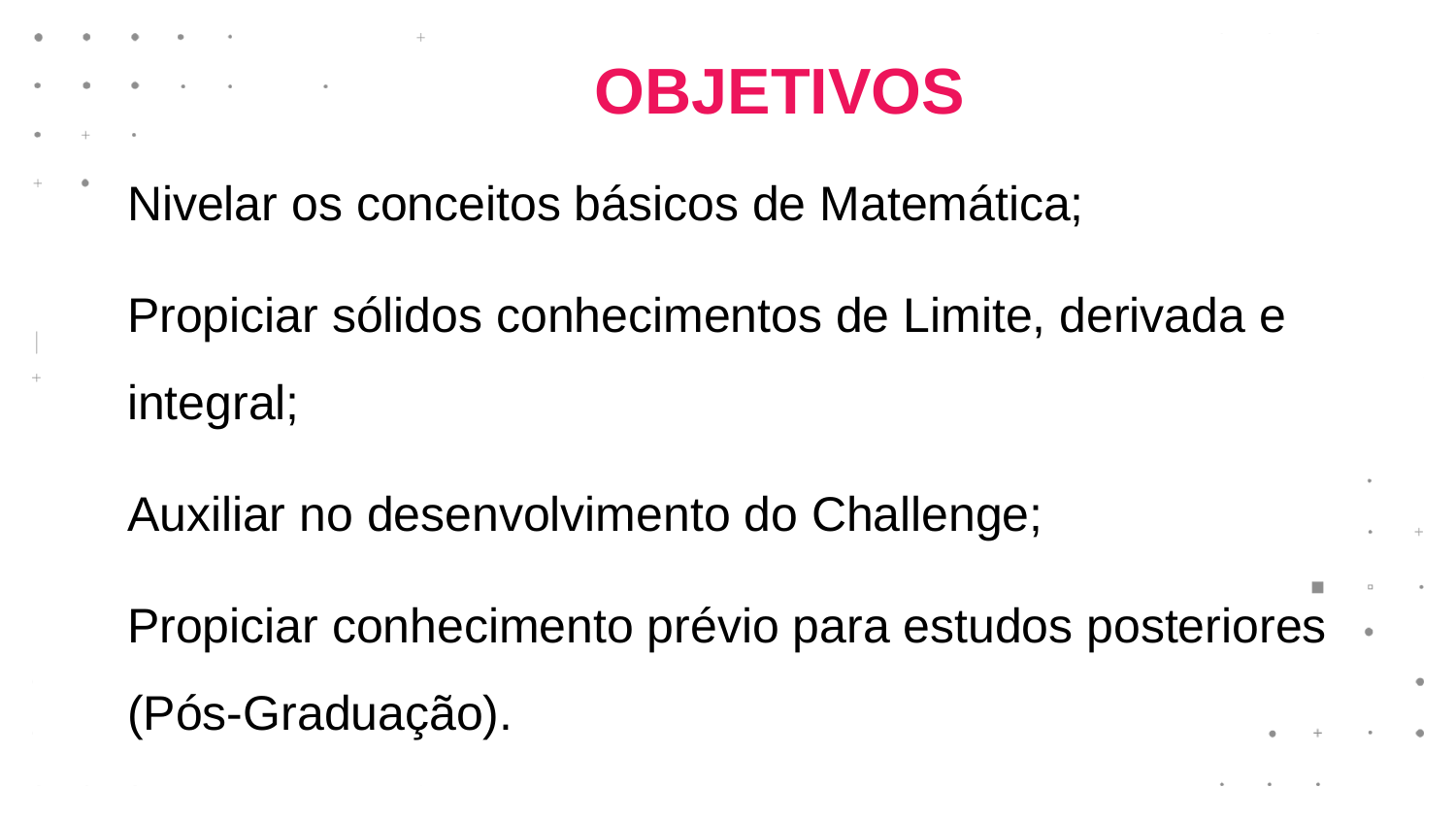

OBJETIVOS
Nivelar os conceitos básicos de Matemática;
Propiciar sólidos conhecimentos de Limite, derivada e integral;
Auxiliar no desenvolvimento do Challenge;
Propiciar conhecimento prévio para estudos posteriores (Pós-Graduação).